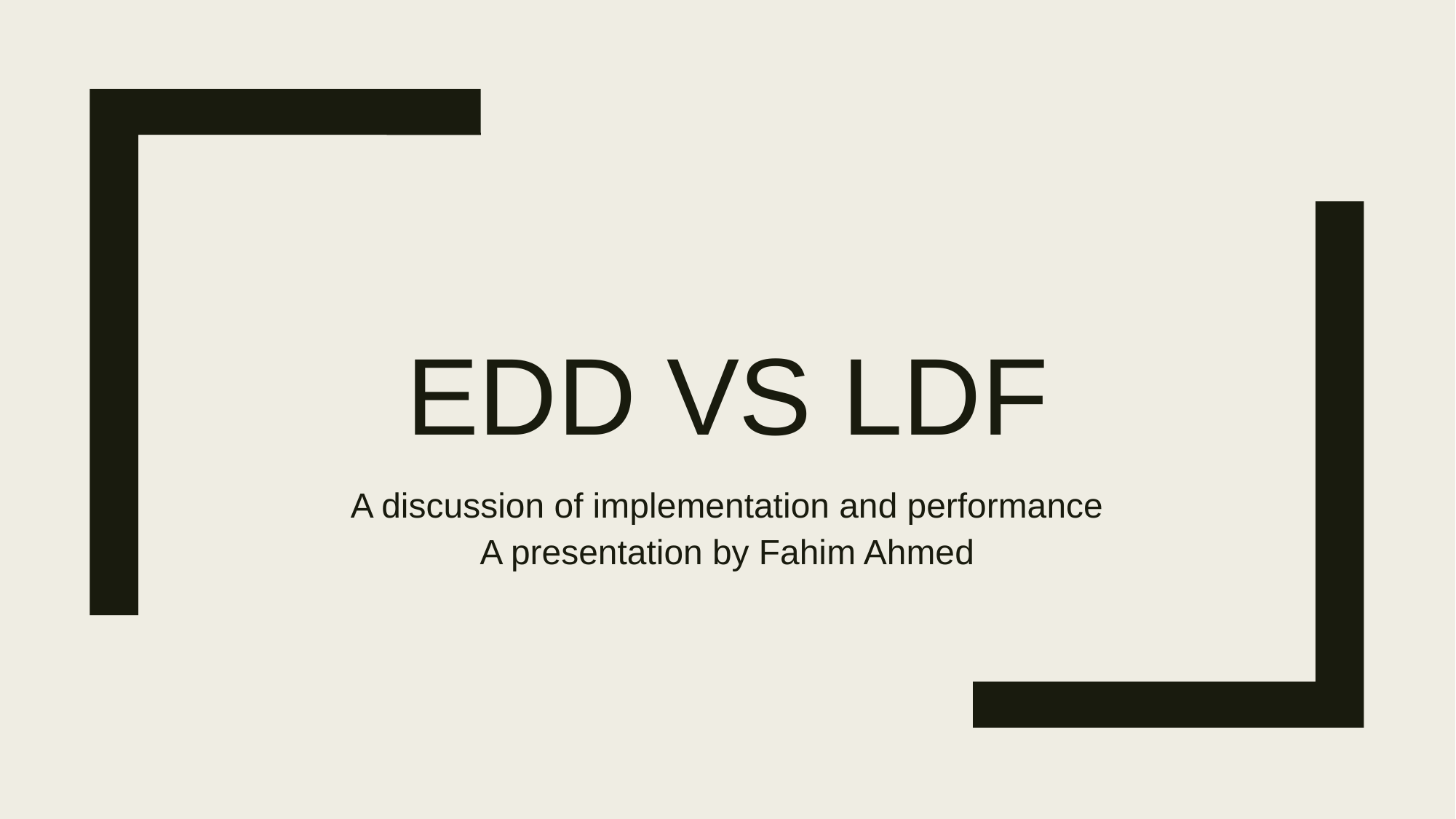

# EDD vs LDF
A discussion of implementation and performance
A presentation by Fahim Ahmed